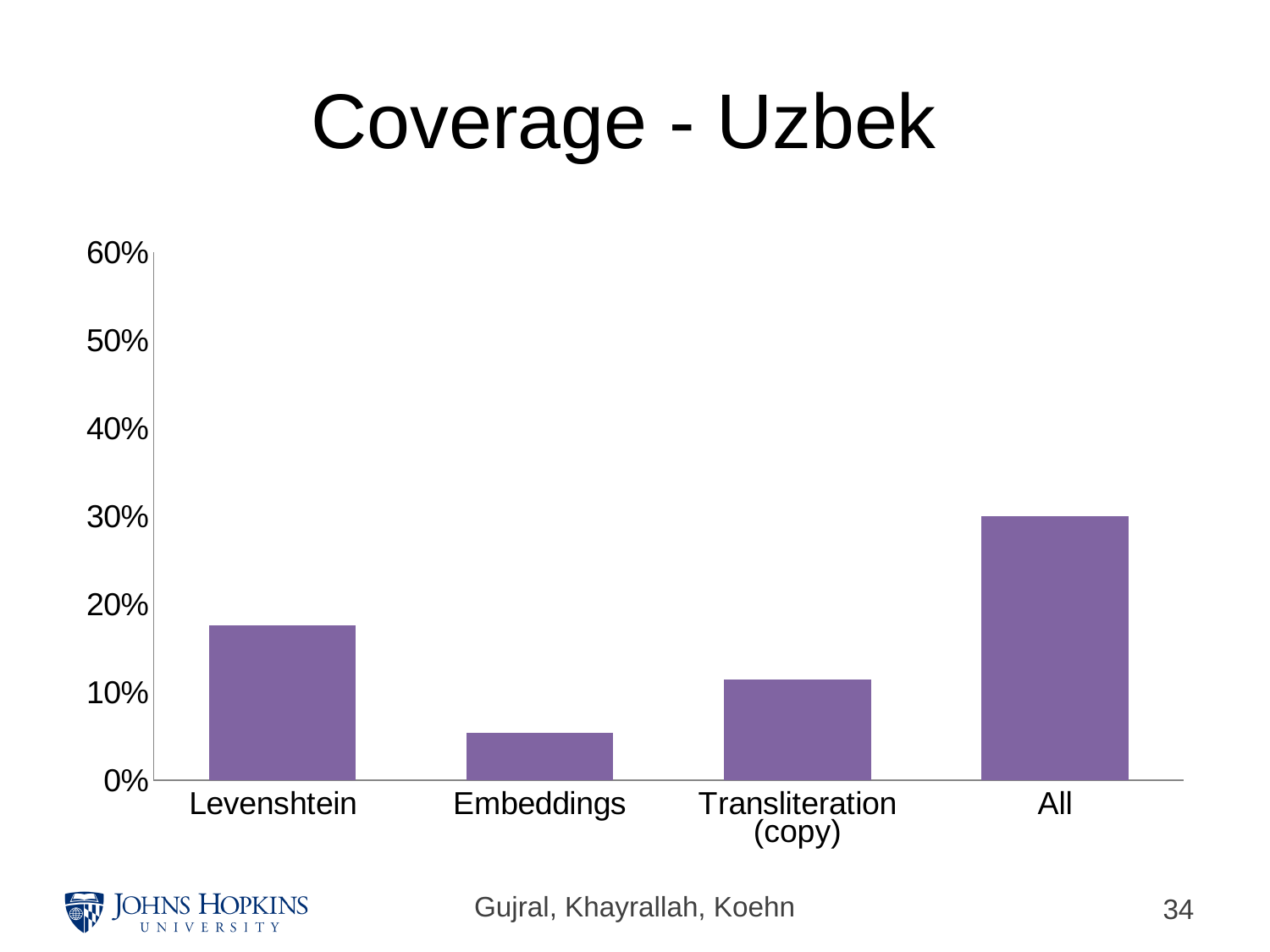

# Coverage - Uzbek

### Chart

| Category | BLEU   |
|---|---|
| Levenshtein   | 0.176 |
|  Embeddings  | 0.054 |
| Transliteration | 0.114 |
| All | 0.3 |
 (copy)
Gujral, Khayrallah, Koehn